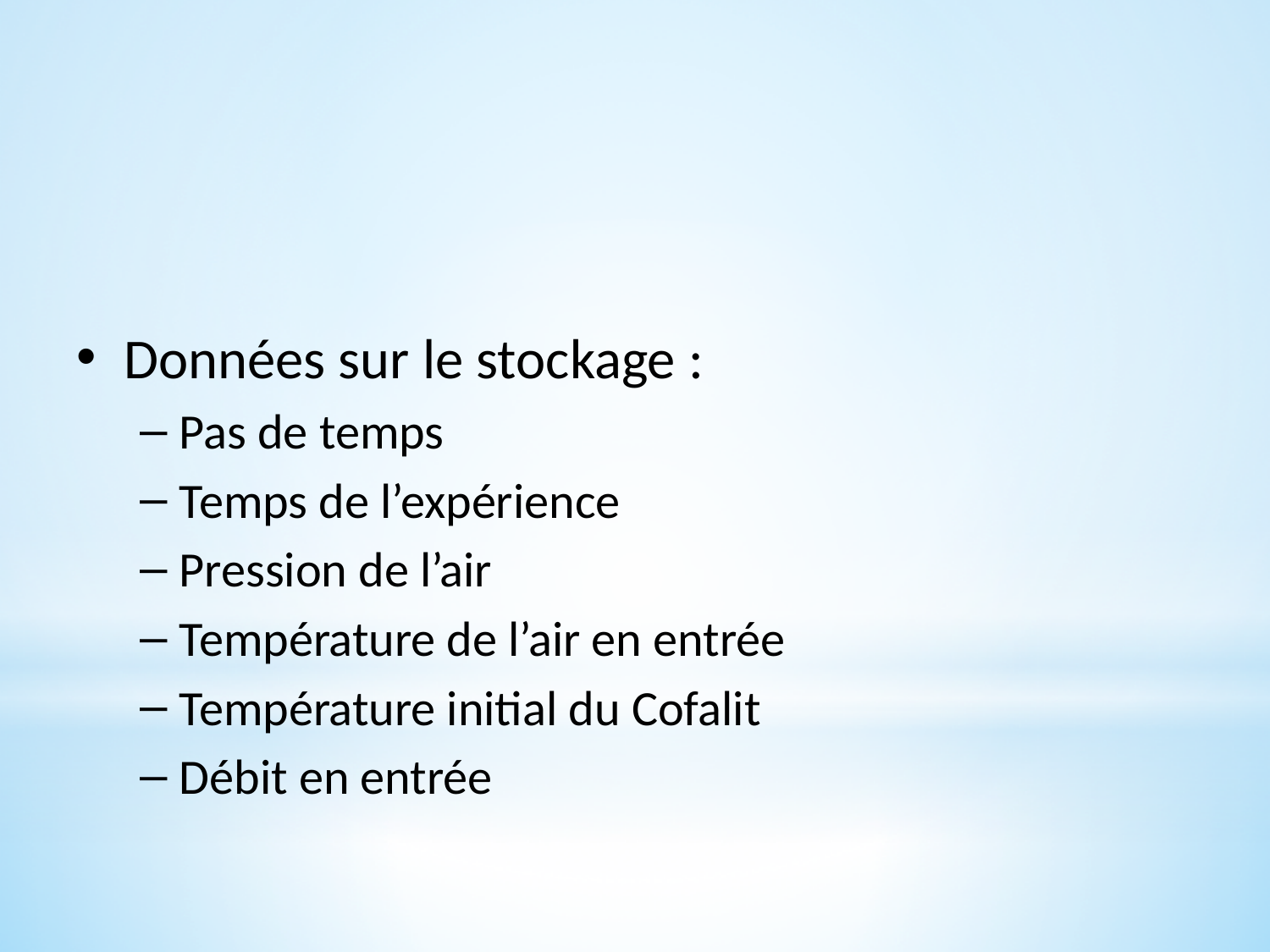

Données sur le stockage :
Pas de temps
Temps de l’expérience
Pression de l’air
Température de l’air en entrée
Température initial du Cofalit
Débit en entrée